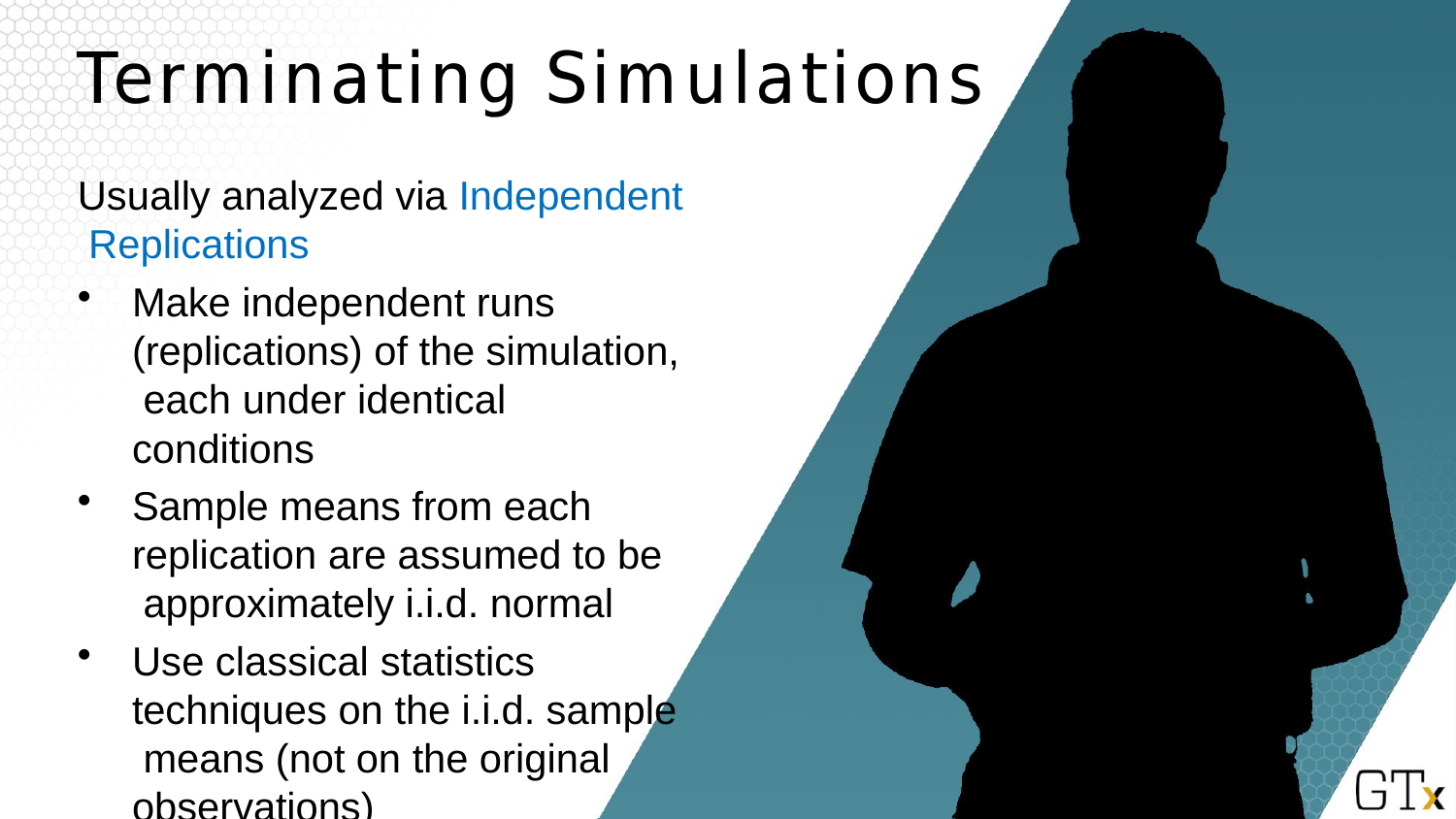

# Terminating Simulations
Usually analyzed via Independent  Replications
Make independent runs  (replications) of the simulation,  each under identical conditions
Sample means from each  replication are assumed to be  approximately i.i.d. normal
Use classical statistics  techniques on the i.i.d. sample  means (not on the original  observations)